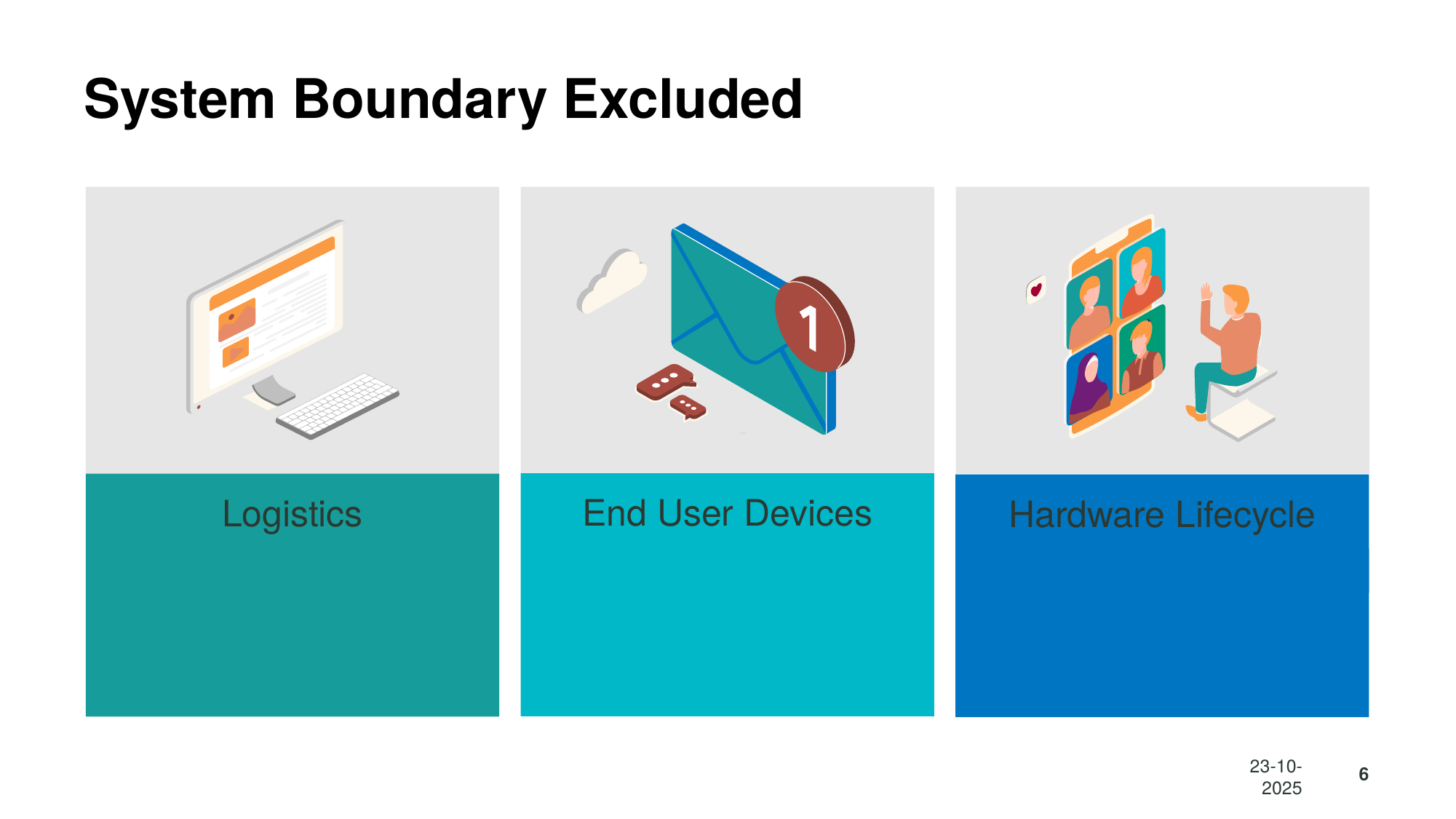

# System Boundary Excluded

End User Devices
Logistics

Hardware Lifecycle

23-10-2025
6